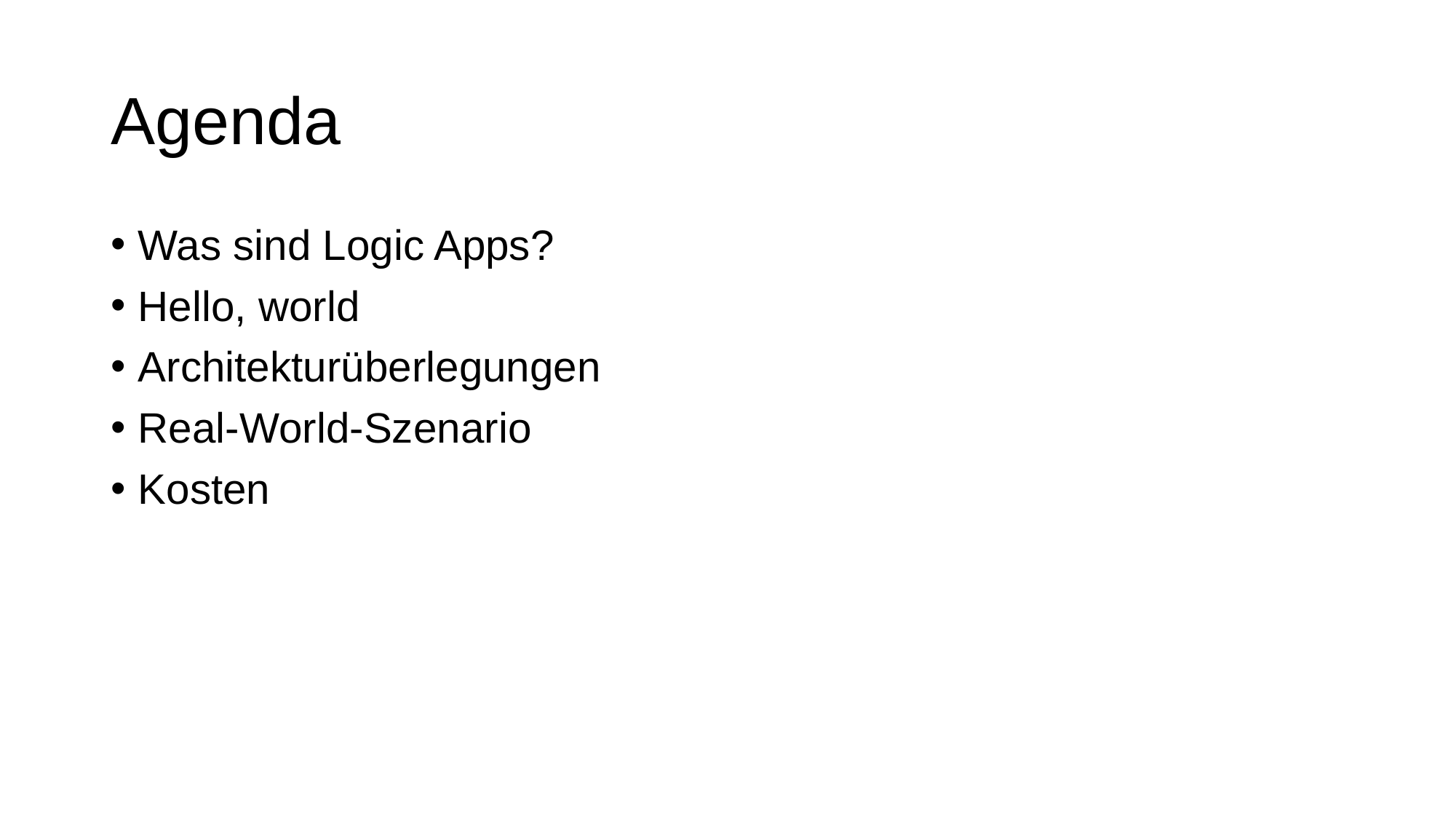

# Agenda
Was sind Logic Apps?
Hello, world
Architekturüberlegungen
Real-World-Szenario
Kosten